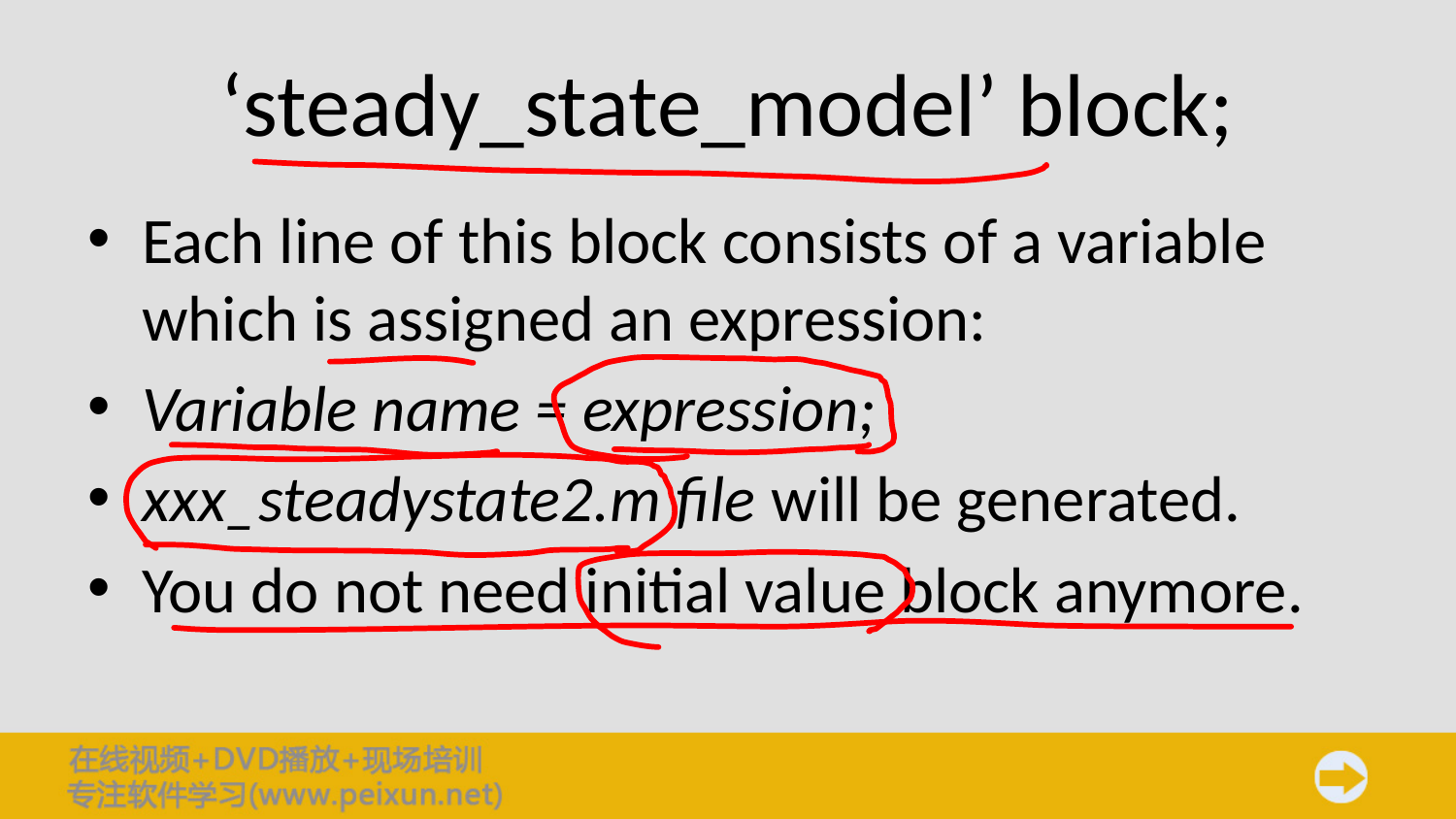

# ‘steady_state_model’ block;
Each line of this block consists of a variable which is assigned an expression:
Variable name = expression;
xxx_steadystate2.m file will be generated.
You do not need initial value block anymore.